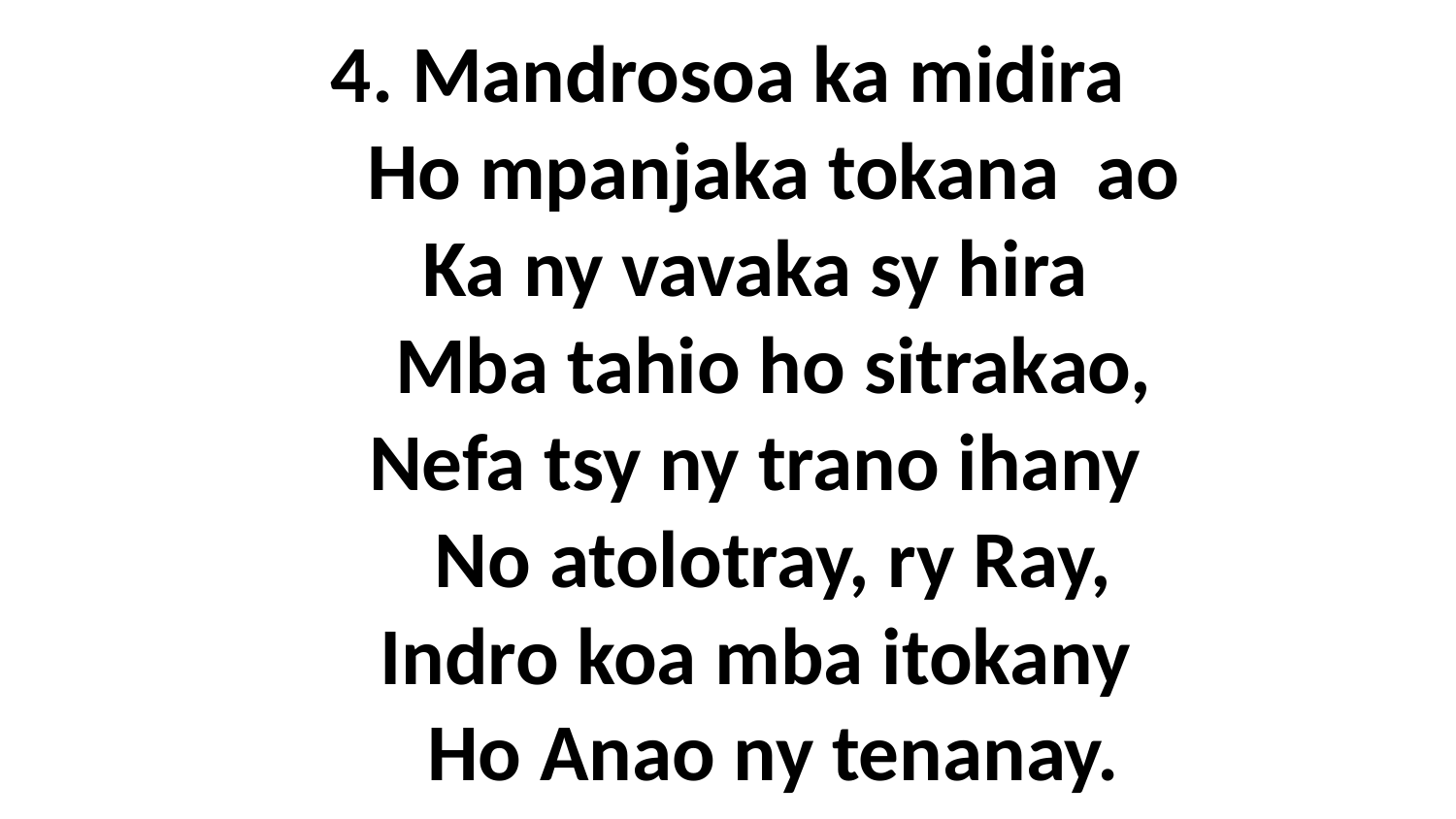

# 4. Mandrosoa ka midira Ho mpanjaka tokana  ao Ka ny vavaka sy hira Mba tahio ho sitrakao, Nefa tsy ny trano ihany No atolotray, ry Ray, Indro koa mba itokany Ho Anao ny tenanay.